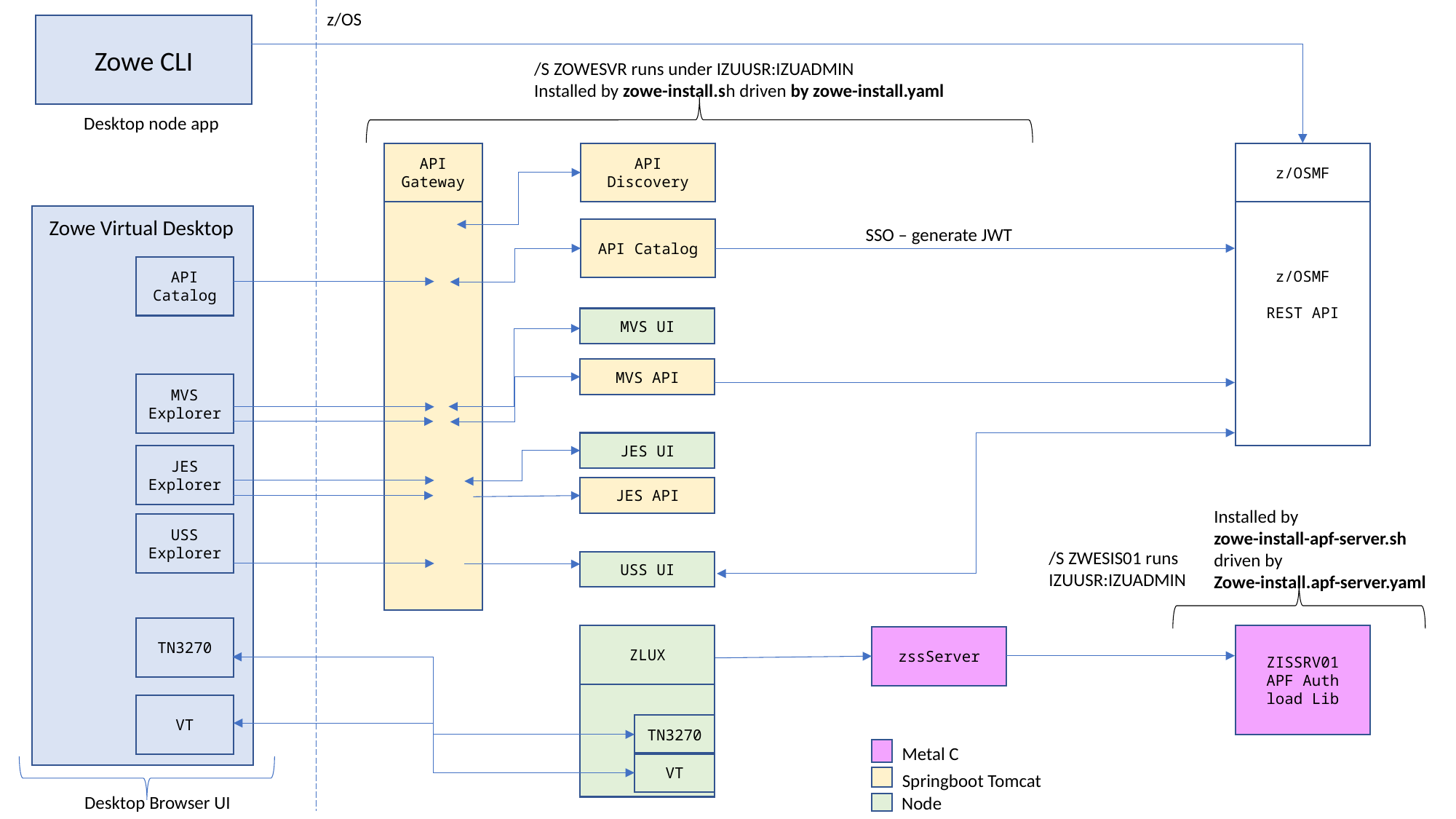

z/OS
Zowe CLI
/S ZOWESVR runs under IZUUSR:IZUADMIN
Installed by zowe-install.sh driven by zowe-install.yaml
Desktop node app

z/OSMF
z/OSMF

REST API
API Gateway
API Discovery

Zowe Virtual Desktop
SSO – generate JWT
API Catalog
API Catalog
MVS UI
MVS API
MVS Explorer
JES UI
JES Explorer
JES API

Installed by
zowe-install-apf-server.sh
driven by
Zowe-install.apf-server.yaml
USS Explorer
/S ZWESIS01 runs   IZUUSR:IZUADMIN
USS UI
TN3270

ZISSRV01
APF Auth load Lib
ZLUX
zssServer

VT
TN3270
Metal C

VT
Springboot Tomcat

Desktop Browser UI
Node